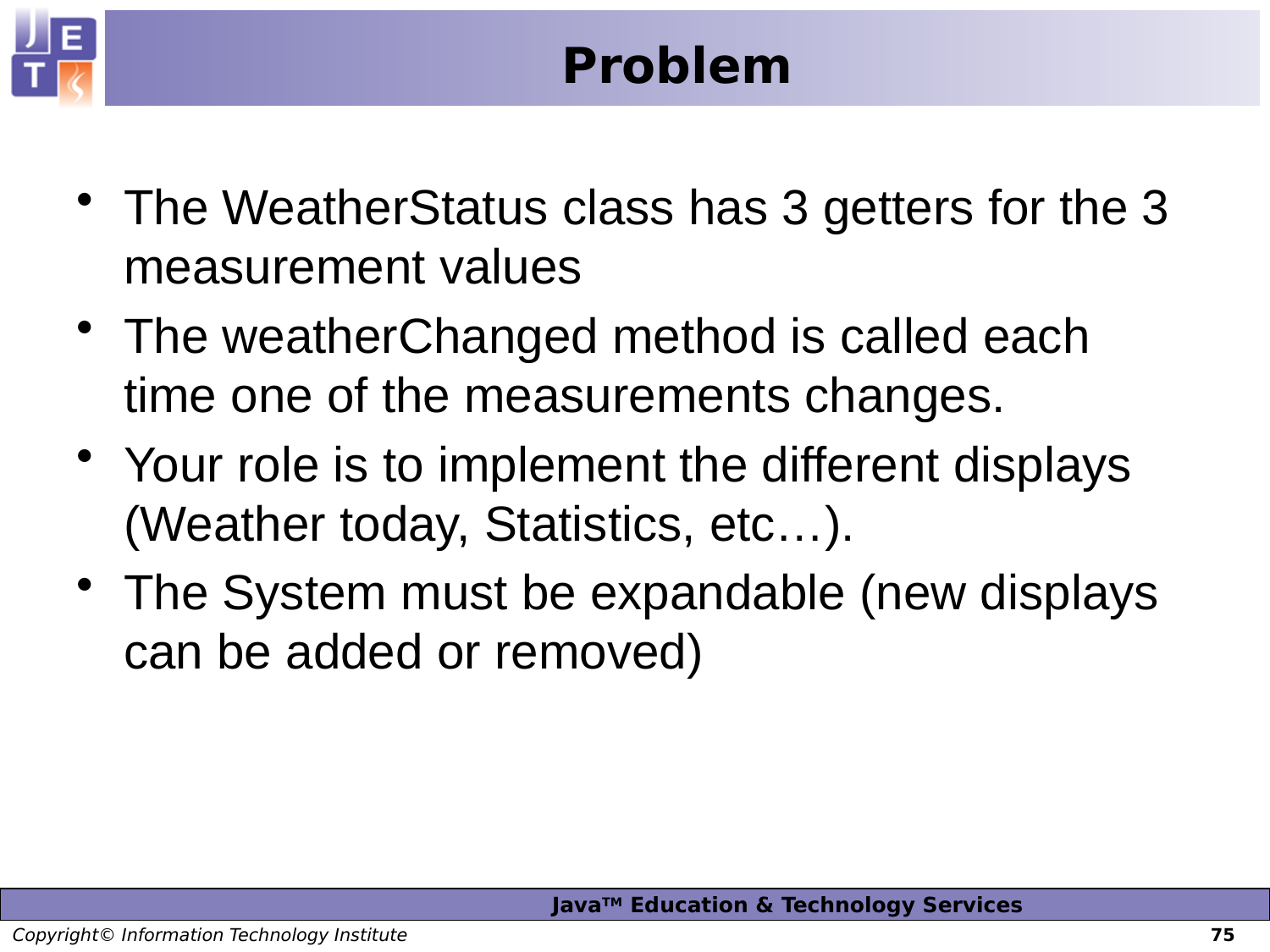

# Problem
The WeatherStatus class has 3 getters for the 3 measurement values
The weatherChanged method is called each time one of the measurements changes.
Your role is to implement the different displays (Weather today, Statistics, etc…).
The System must be expandable (new displays can be added or removed)